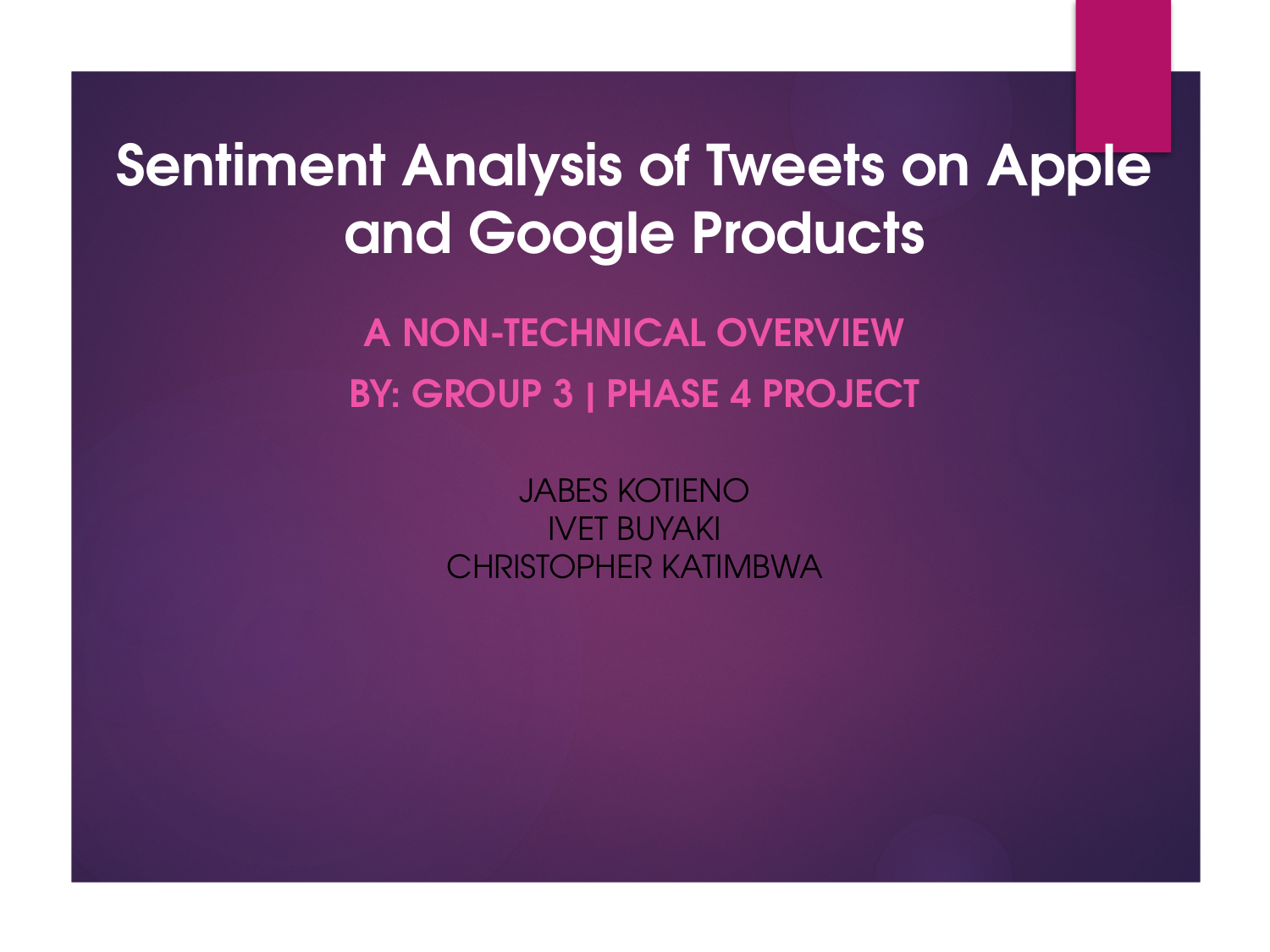

# Sentiment Analysis of Tweets on Apple and Google Products
A Non-Technical Overview
By: Group 3 | Phase 4 Project
JABES KOTIENO
IVET BUYAKI
CHRISTOPHER KATIMBWA